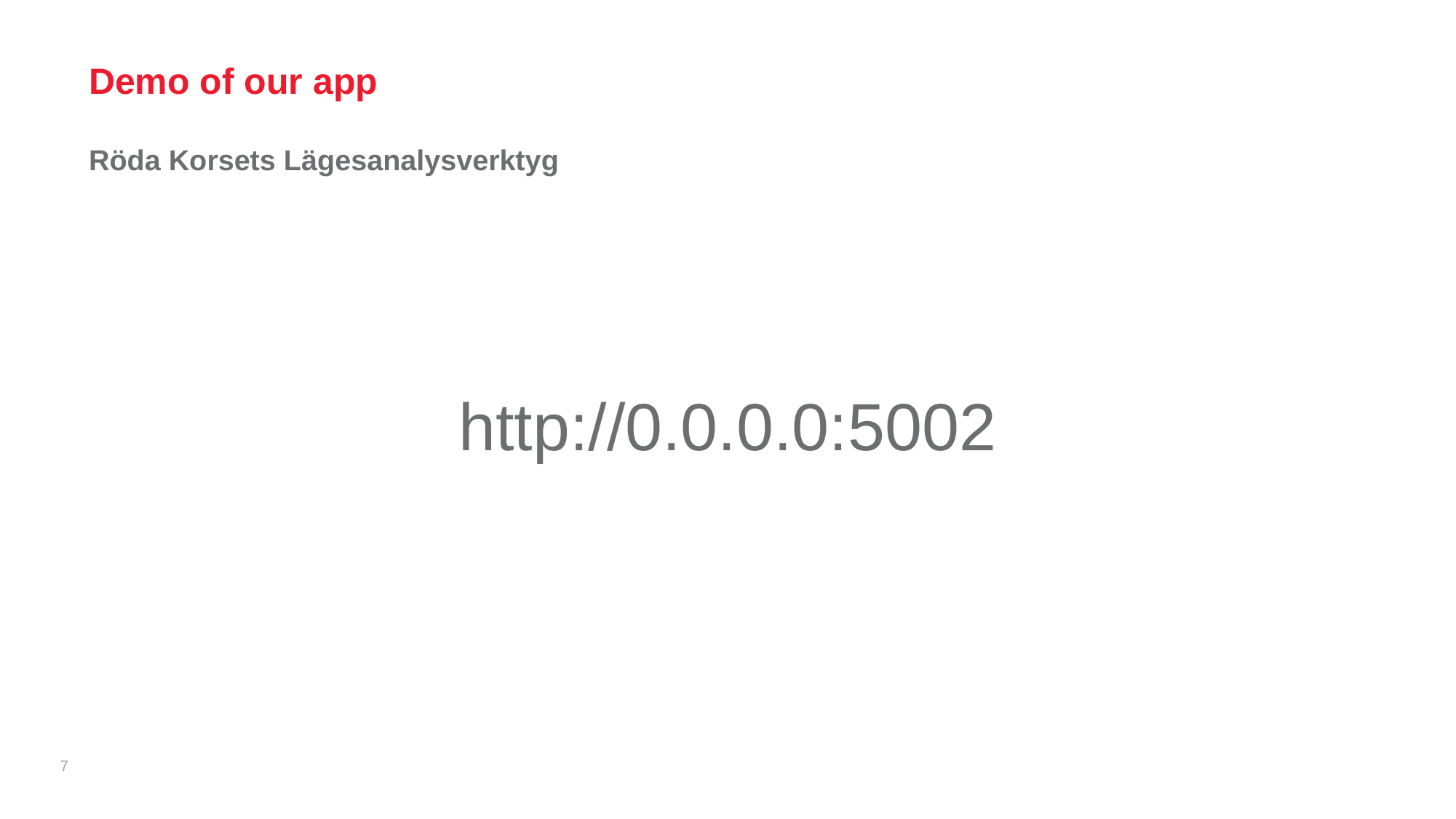

# Demo of our app
Röda Korsets Lägesanalysverktyg

http://0.0.0.0:5002
7